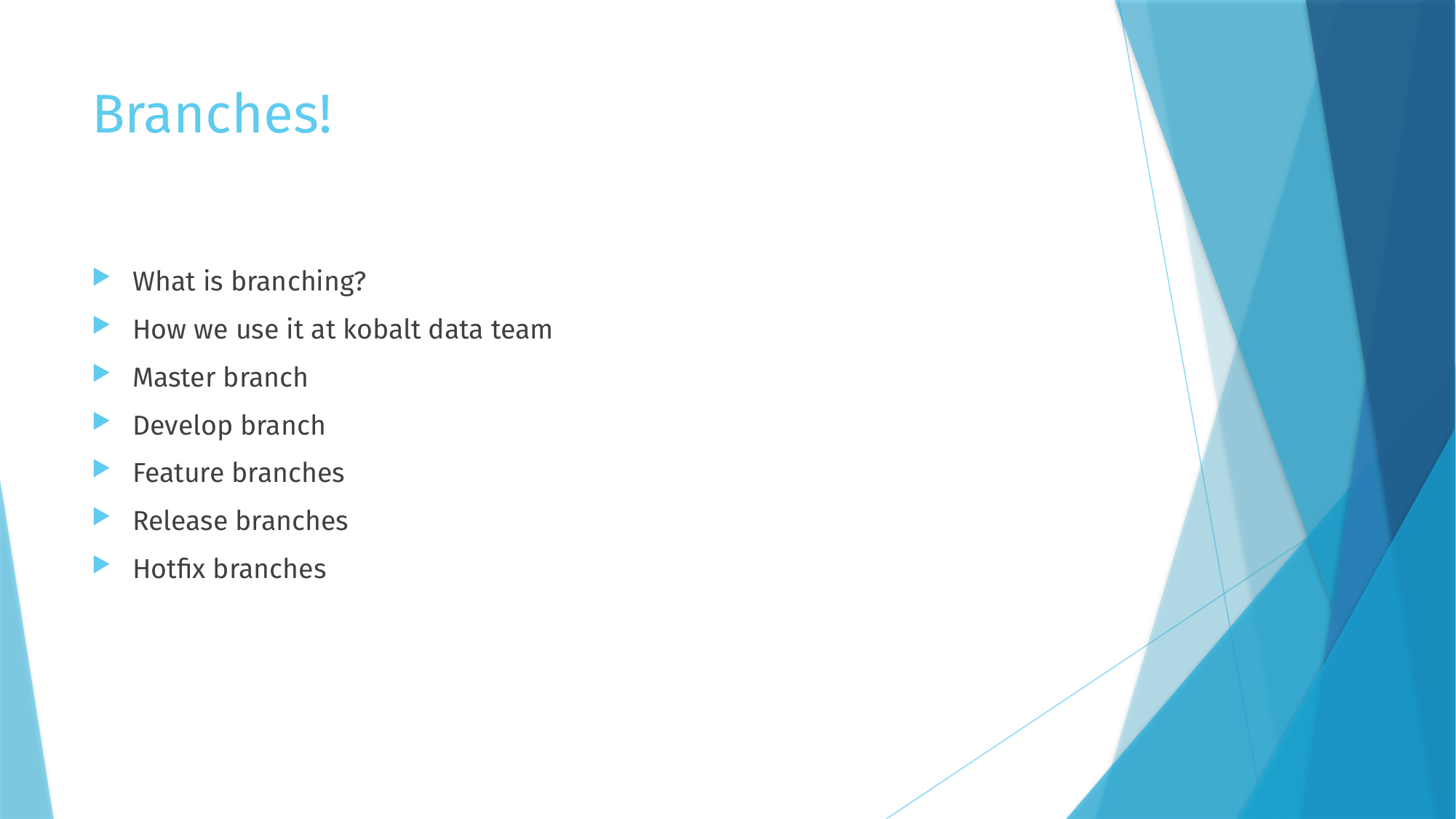

# Branches!
What is branching?
How we use it at kobalt data team
Master branch
Develop branch
Feature branches
Release branches
Hotfix branches